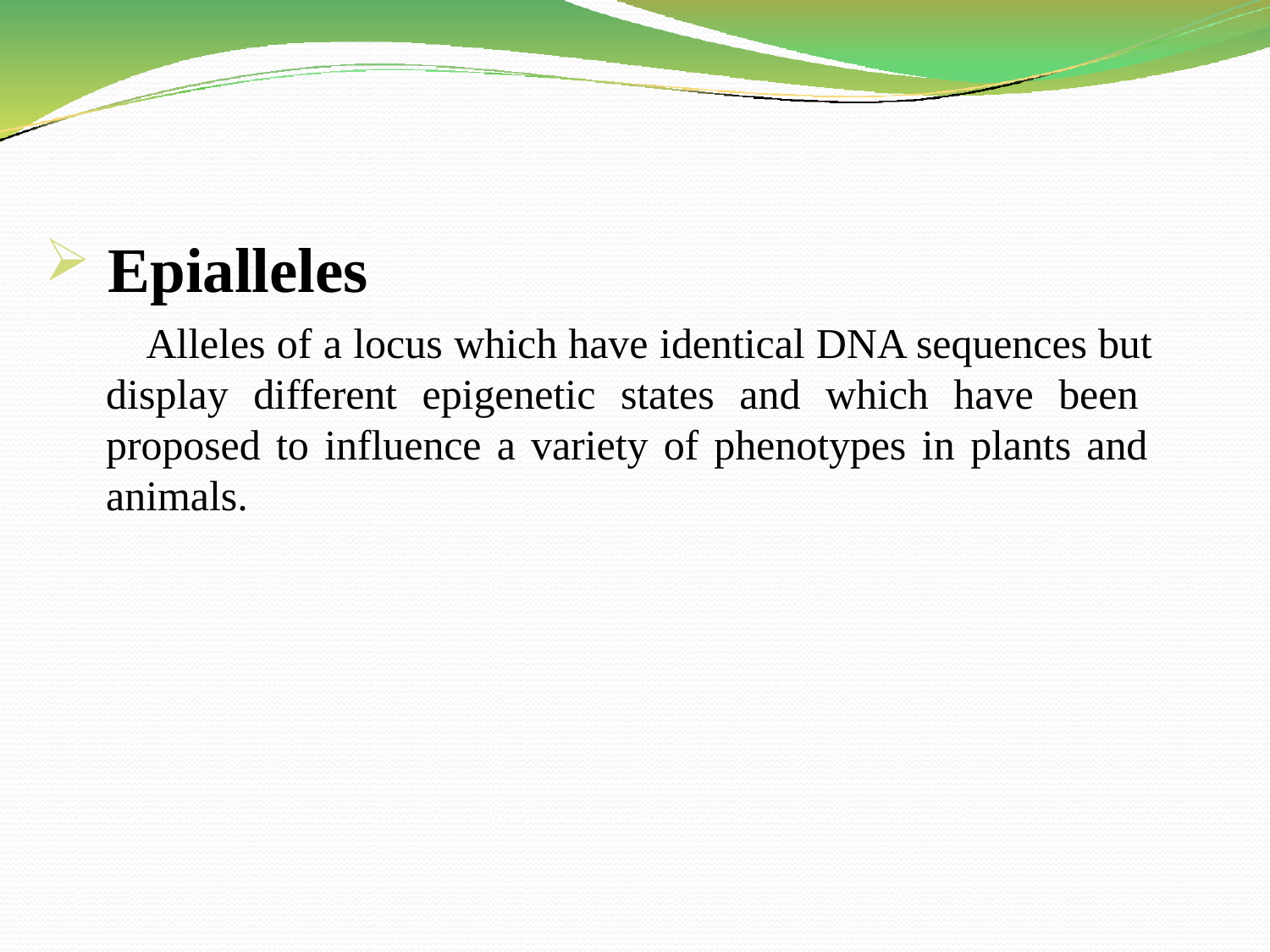

Epialleles
Alleles of a locus which have identical DNA sequences but  display different epigenetic states and which have been  proposed to influence a variety of phenotypes in plants and  animals.